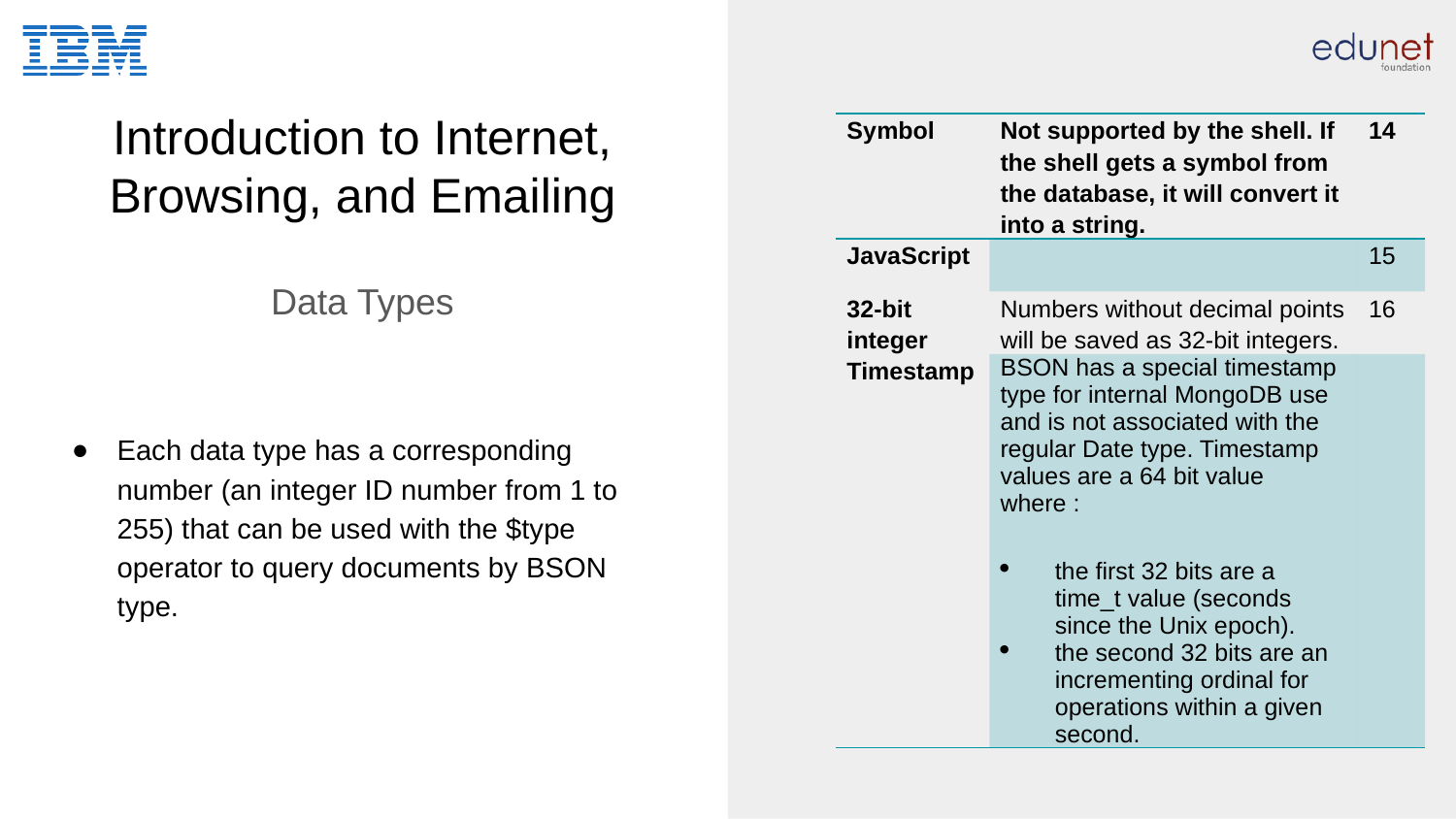

# Introduction to Internet, Browsing, and Emailing
| Symbol | Not supported by the shell. If the shell gets a symbol from the database, it will convert it into a string. | 14 |
| --- | --- | --- |
| JavaScript |  | 15 |
| 32-bit integer | Numbers without decimal points will be saved as 32-bit integers. | 16 |
| Timestamp | BSON has a special timestamp type for internal MongoDB use and is not associated with the regular Date type. Timestamp values are a 64 bit value where : the first 32 bits are a time\_t value (seconds since the Unix epoch). the second 32 bits are an incrementing ordinal for operations within a given second. |  |
Data Types
Each data type has a corresponding number (an integer ID number from 1 to 255) that can be used with the $type operator to query documents by BSON type.